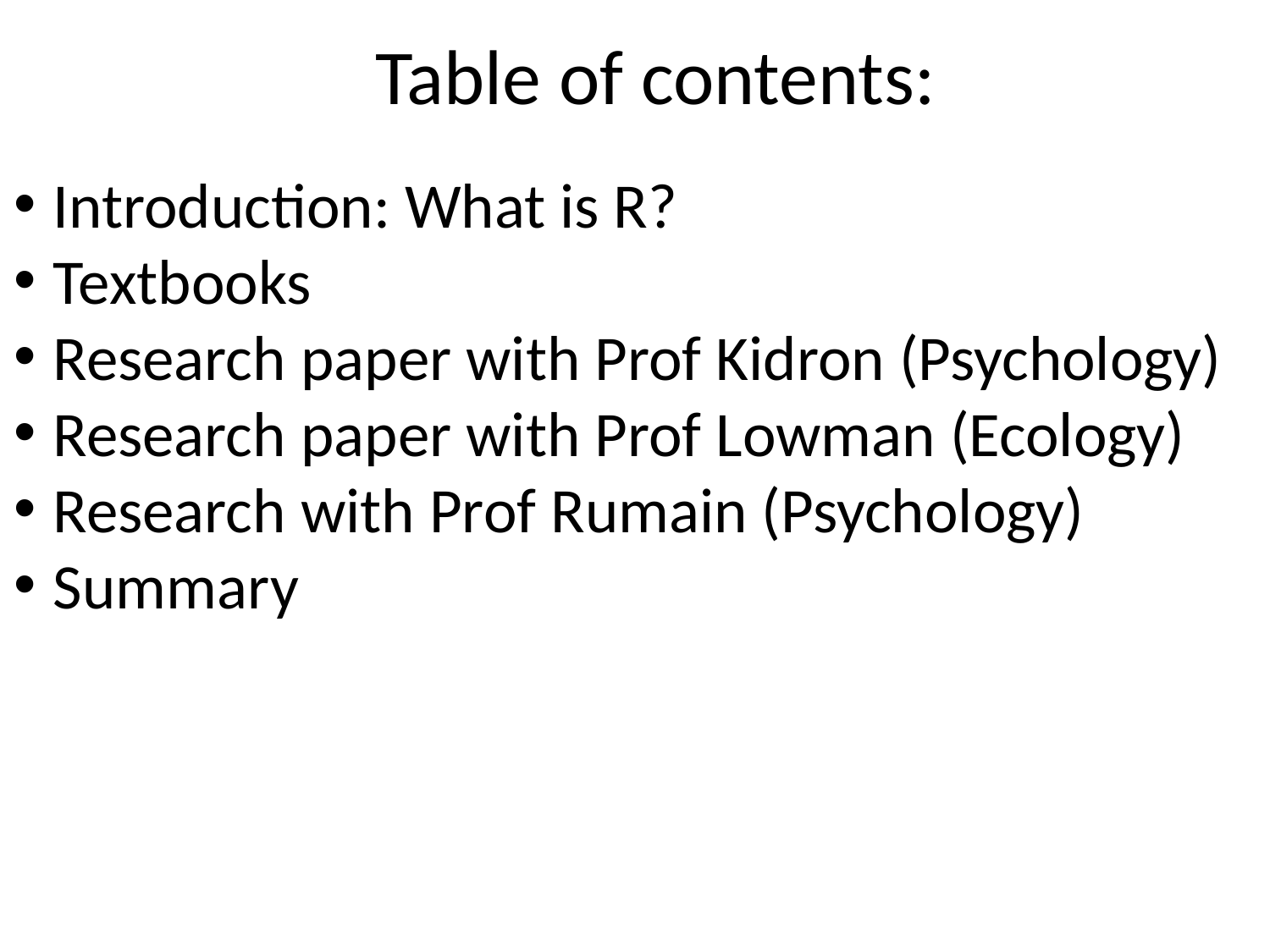

Table of contents:
Introduction: What is R?
Textbooks
Research paper with Prof Kidron (Psychology)
Research paper with Prof Lowman (Ecology)
Research with Prof Rumain (Psychology)
Summary